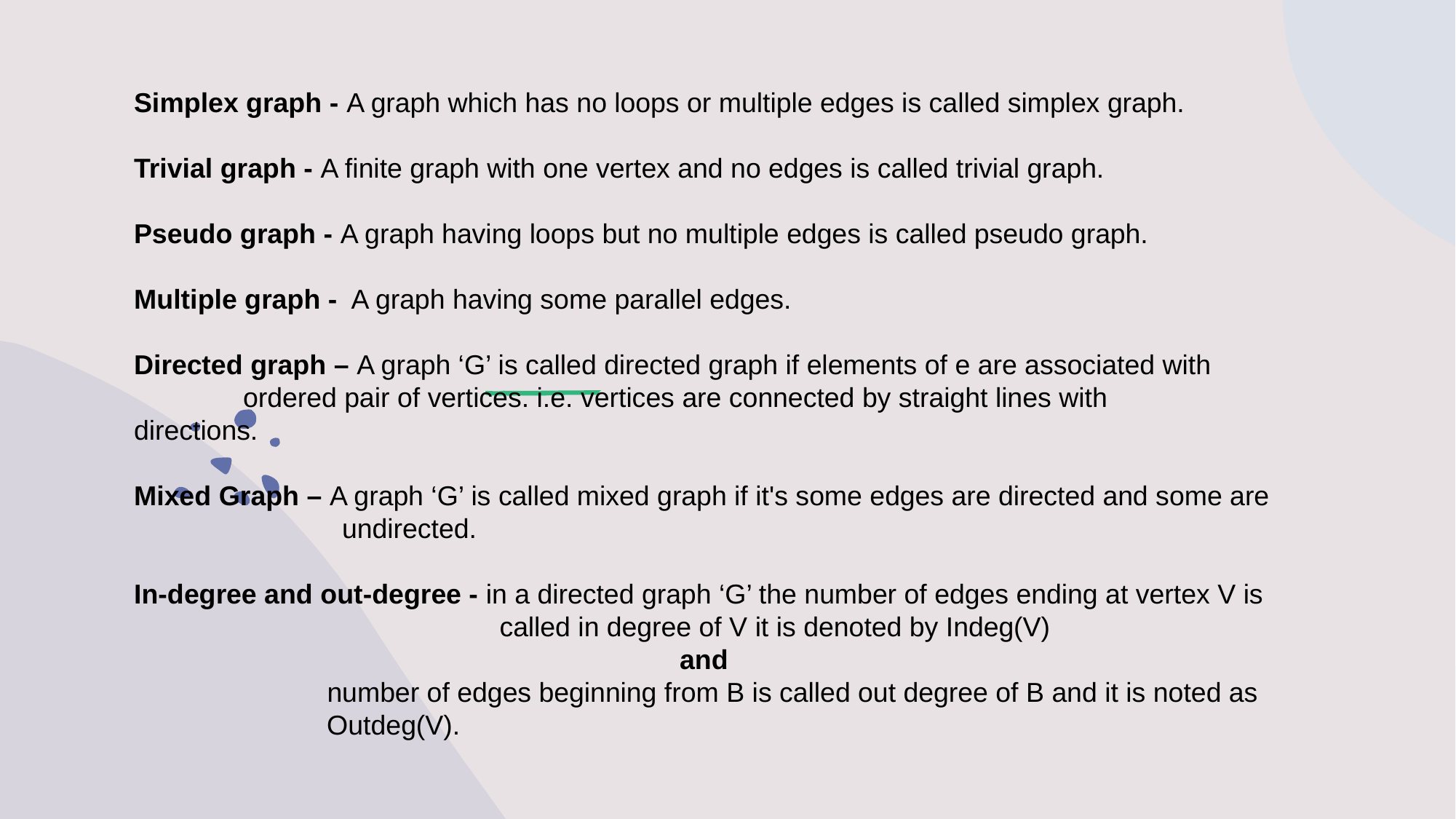

Simplex graph - A graph which has no loops or multiple edges is called simplex graph.

Trivial graph - A finite graph with one vertex and no edges is called trivial graph.

Pseudo graph - A graph having loops but no multiple edges is called pseudo graph.

Multiple graph -  A graph having some parallel edges.

Directed graph – A graph ‘G’ is called directed graph if elements of e are associated with 		ordered pair of vertices. i.e. vertices are connected by straight lines with 		directions.

Mixed Graph – A graph ‘G’ is called mixed graph if it's some edges are directed and some are 	             undirected.

In-degree and out-degree - in a directed graph ‘G’ the number of edges ending at vertex V is 			     called in degree of V it is denoted by Indeg(V)
					and
	           number of edges beginning from B is called out degree of B and it is noted as 	           Outdeg(V).